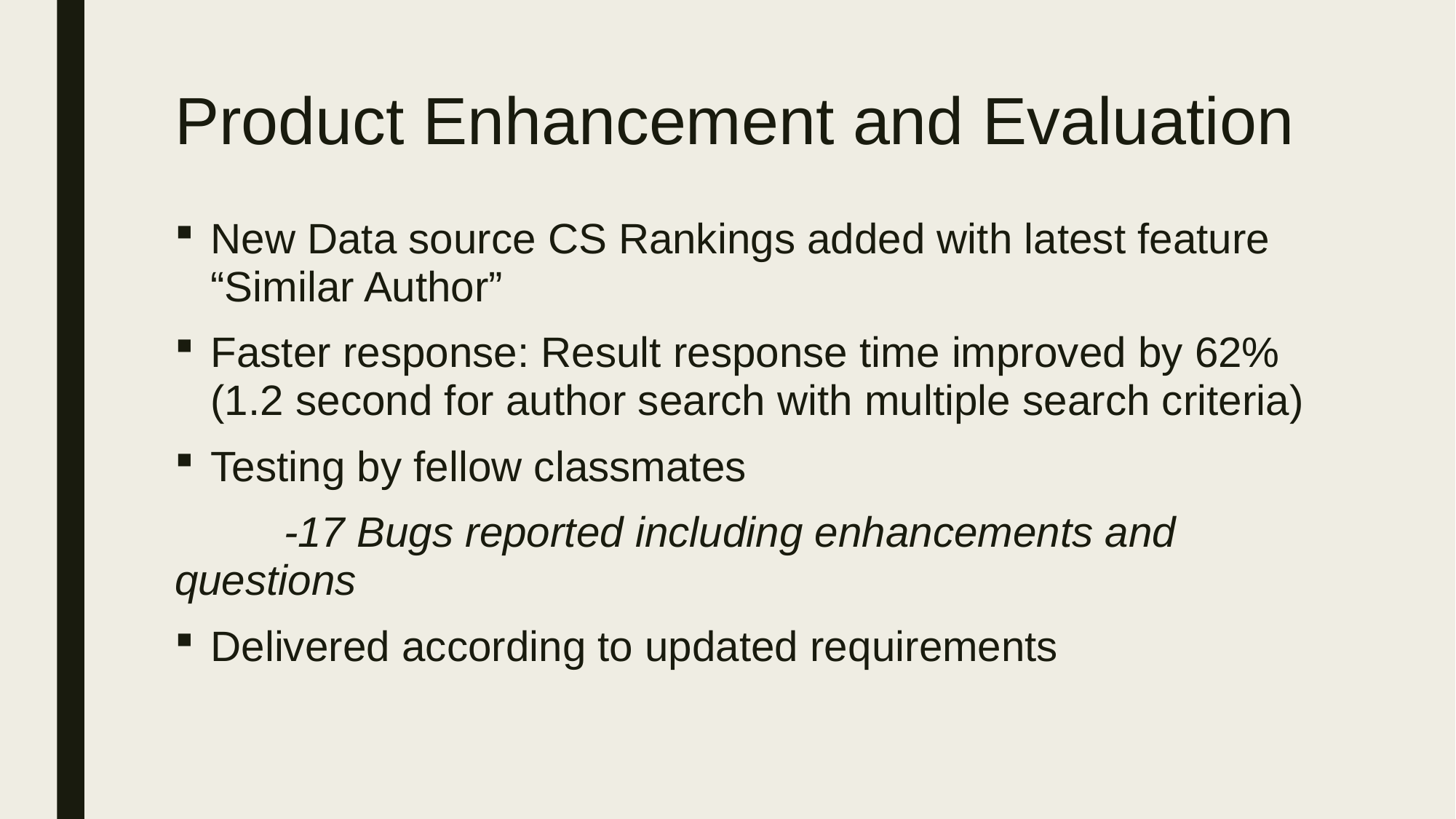

# Product Enhancement and Evaluation
New Data source CS Rankings added with latest feature “Similar Author”
Faster response: Result response time improved by 62% (1.2 second for author search with multiple search criteria)
Testing by fellow classmates
	-17 Bugs reported including enhancements and questions
Delivered according to updated requirements